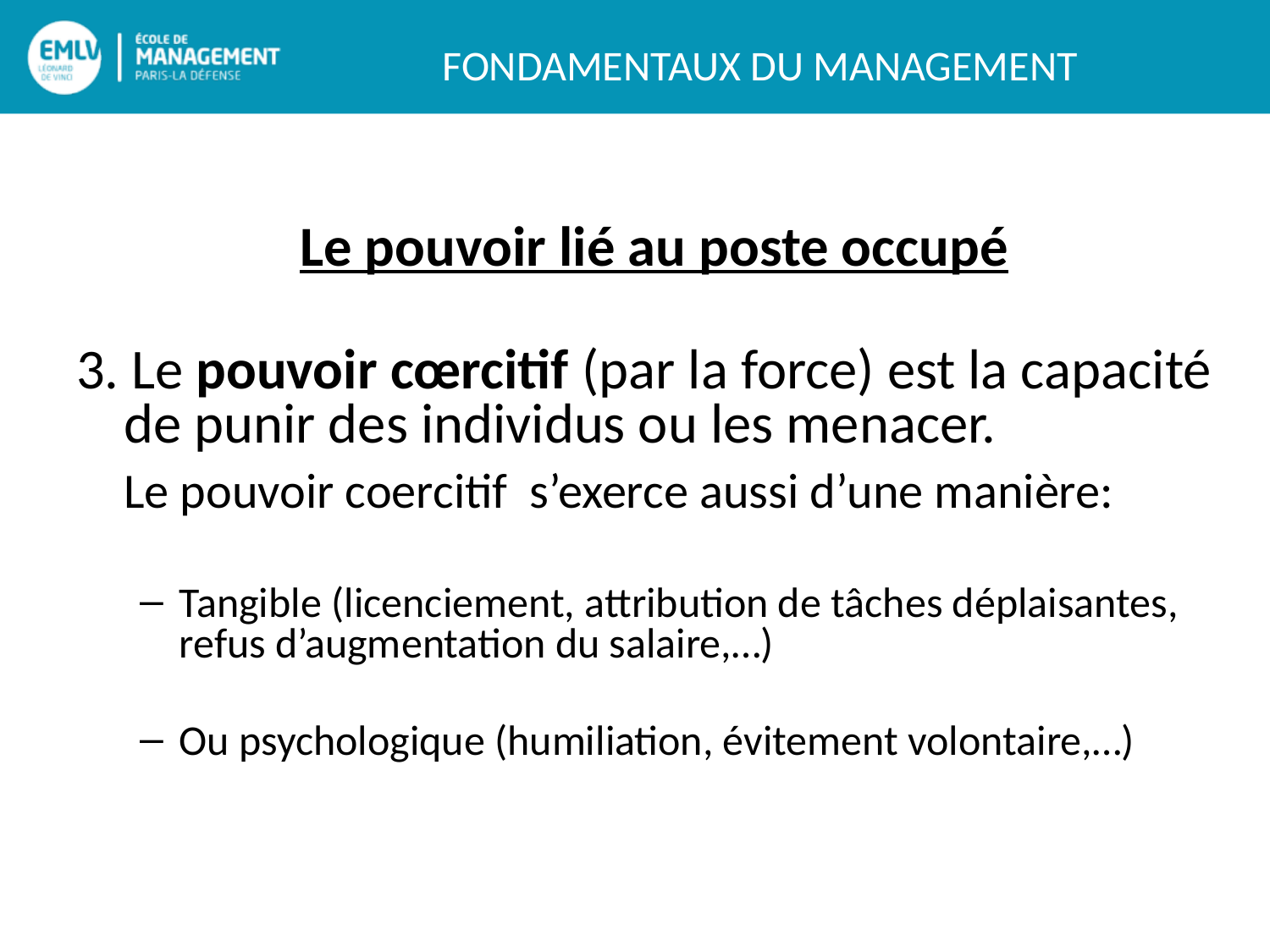

Le pouvoir lié au poste occupé

3. Le pouvoir cœrcitif (par la force) est la capacité de punir des individus ou les menacer.
	Le pouvoir coercitif  s’exerce aussi d’une manière:

Tangible (licenciement, attribution de tâches déplaisantes, refus d’augmentation du salaire,…)

Ou psychologique (humiliation, évitement volontaire,…)